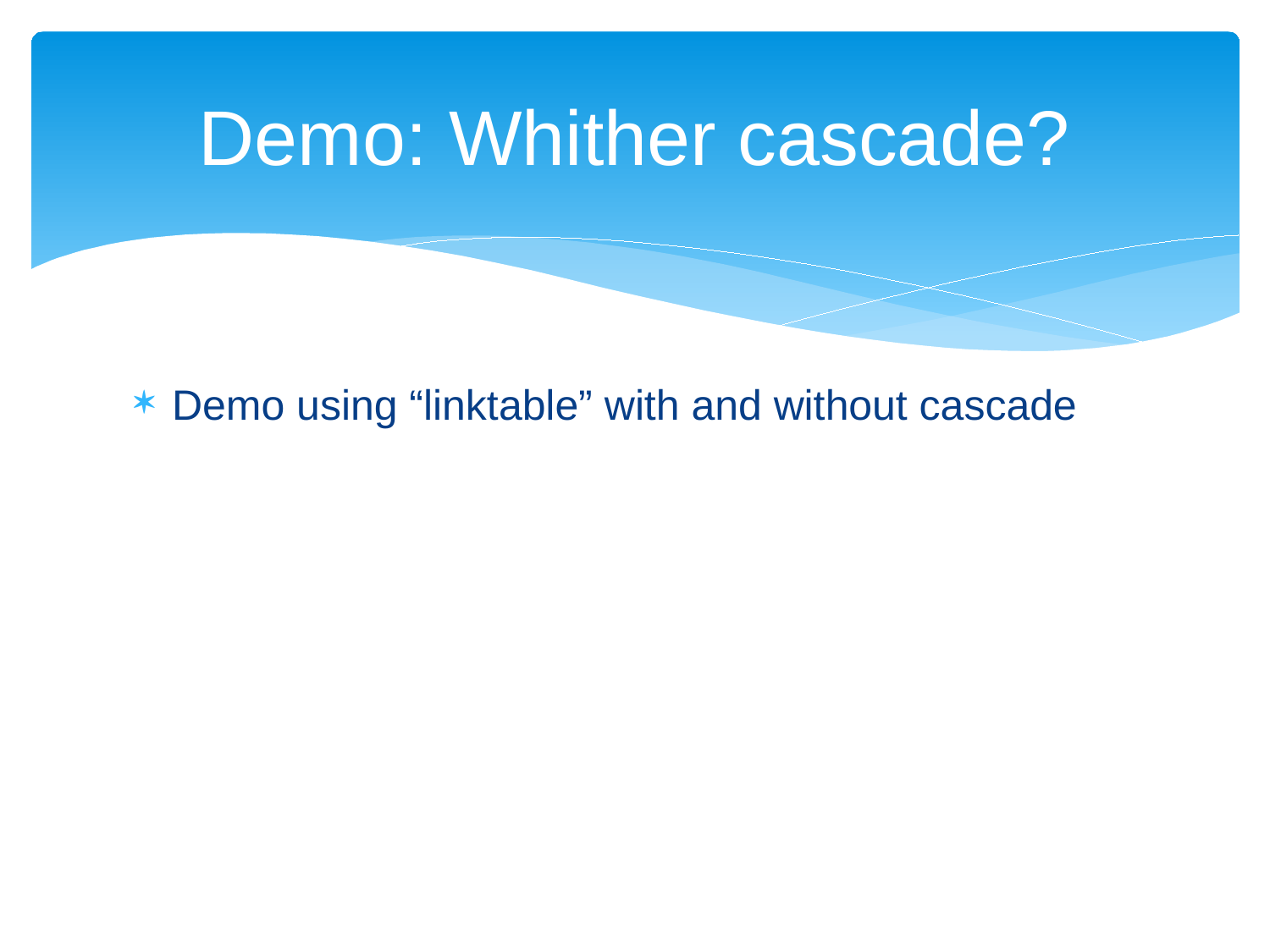

# Demo: Whither cascade?
Demo using “linktable” with and without cascade